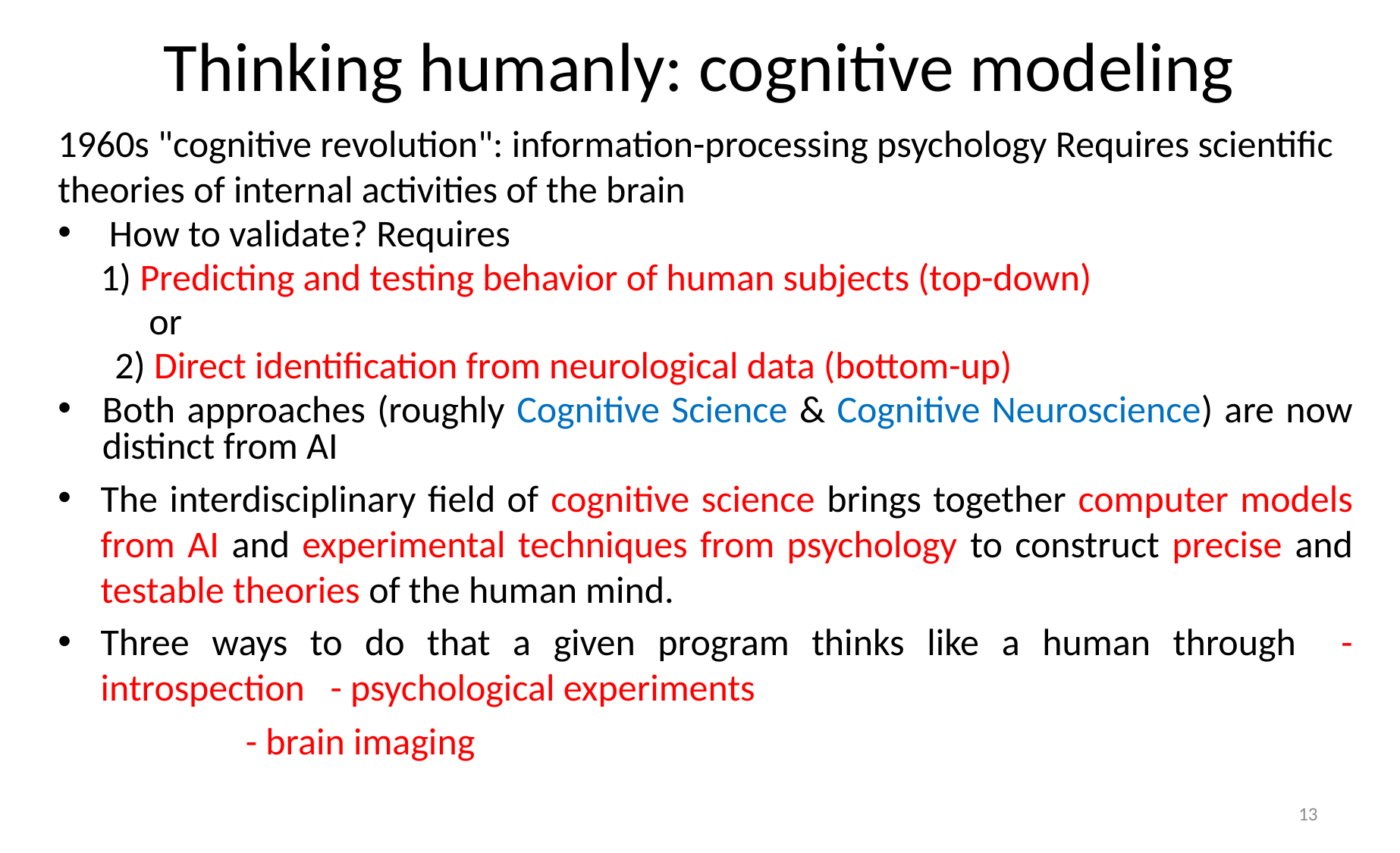

# Thinking humanly: cognitive modeling
1960s "cognitive revolution": information-processing psychology Requires scientific theories of internal activities of the brain
 How to validate? Requires
     1) Predicting and testing behavior of human subjects (top-down)
    or
2) Direct identification from neurological data (bottom-up)
Both approaches (roughly Cognitive Science & Cognitive Neuroscience) are now distinct from AI
The interdisciplinary field of cognitive science brings together computer models from AI and experimental techniques from psychology to construct precise and testable theories of the human mind.
Three ways to do that a given program thinks like a human through  - introspection   - psychological experiments
                      - brain imaging

13